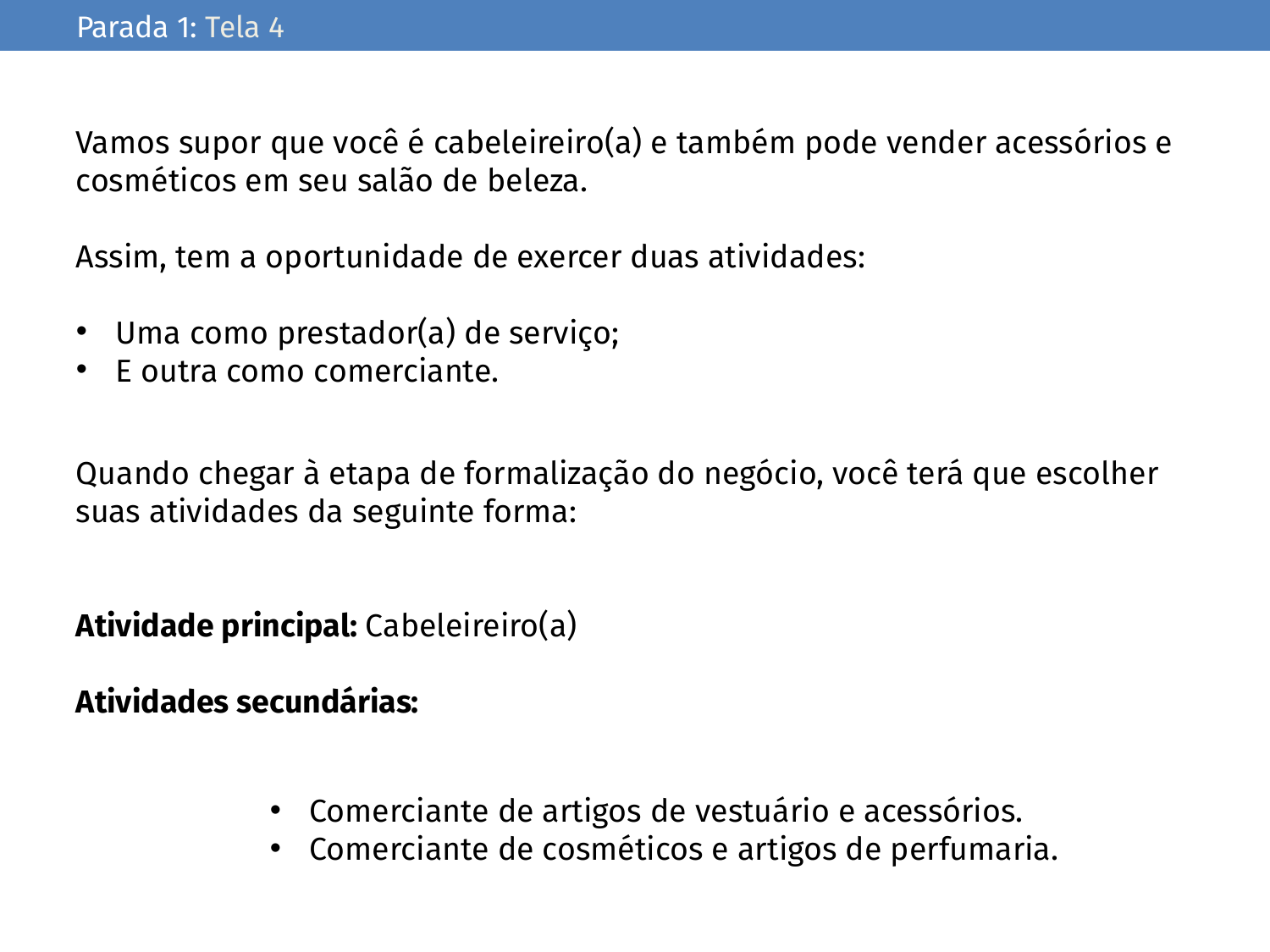

Parada 1: Tela 4
Vamos supor que você é cabeleireiro(a) e também pode vender acessórios e cosméticos em seu salão de beleza.

Assim, tem a oportunidade de exercer duas atividades:

Uma como prestador(a) de serviço;
E outra como comerciante.

Quando chegar à etapa de formalização do negócio, você terá que escolher suas atividades da seguinte forma:

Atividade principal: Cabeleireiro(a)

Atividades secundárias:
Comerciante de artigos de vestuário e acessórios.
Comerciante de cosméticos e artigos de perfumaria.